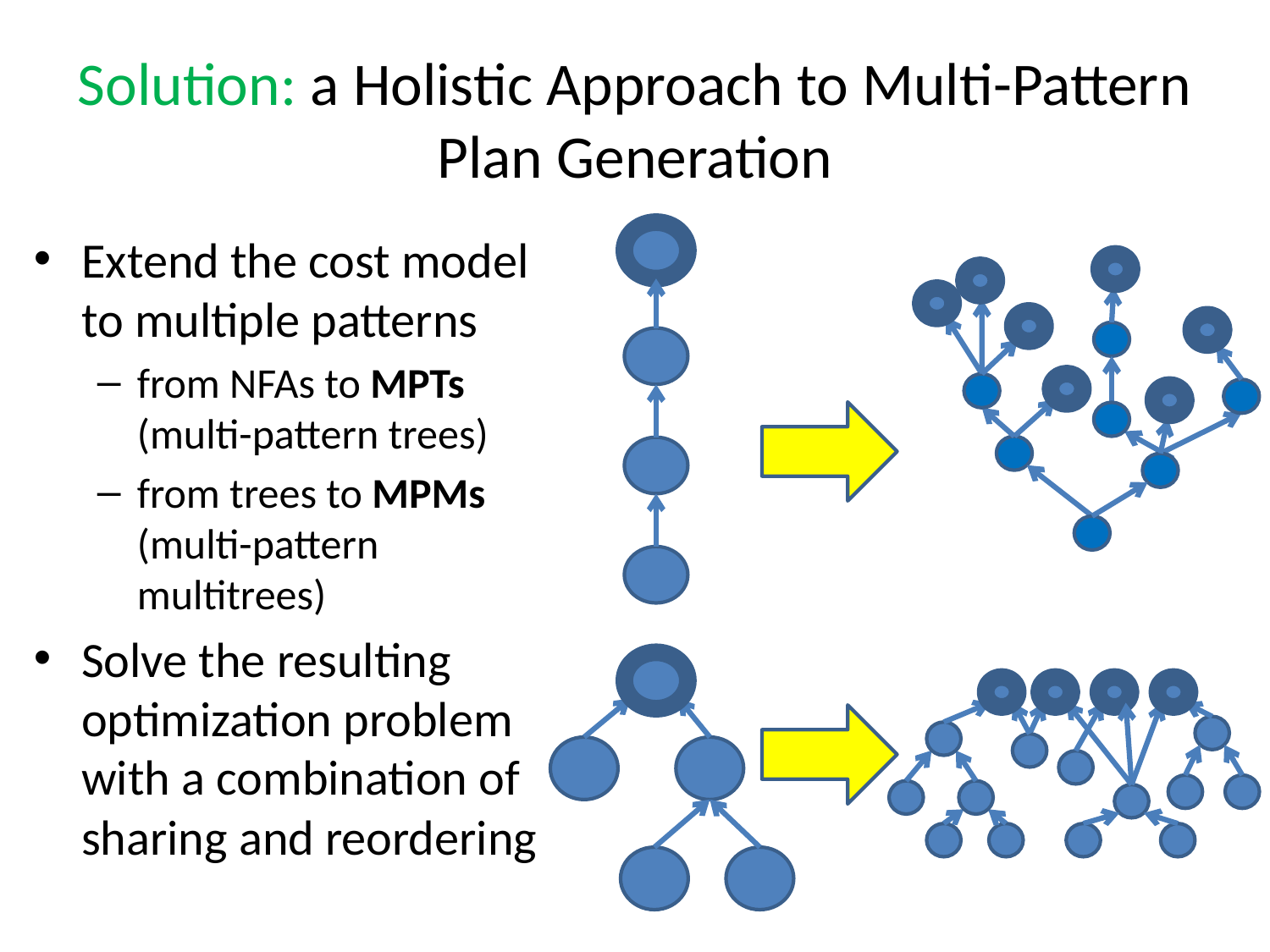

# Solution: a Holistic Approach to Multi-Pattern Plan Generation
Extend the cost model to multiple patterns
from NFAs to MPTs (multi-pattern trees)
from trees to MPMs (multi-pattern multitrees)
Solve the resulting optimization problem with a combination of sharing and reordering